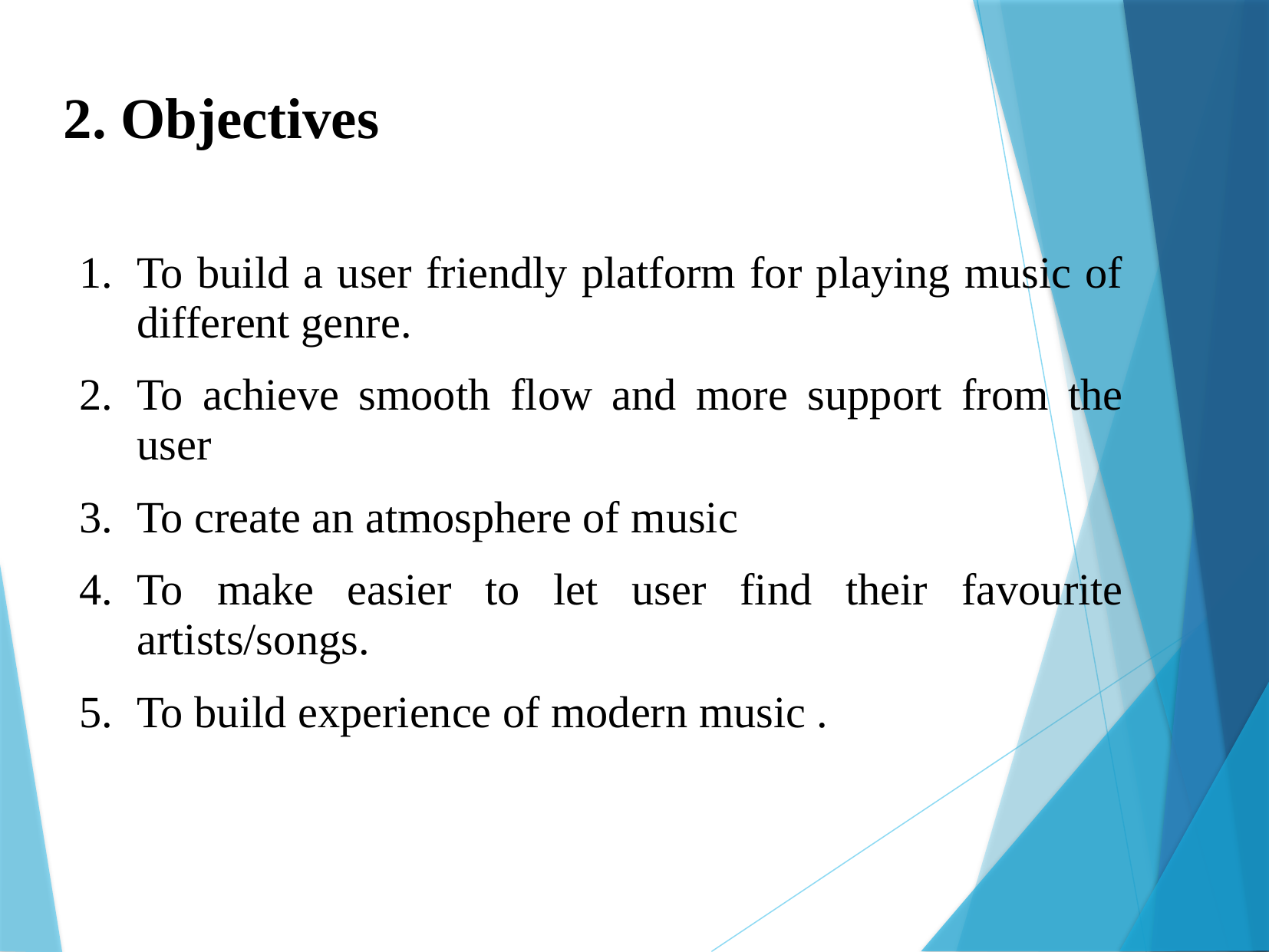

2. Objectives

To build a user friendly platform for playing music of different genre.
To achieve smooth flow and more support from the user
To create an atmosphere of music
To make easier to let user find their favourite artists/songs.
To build experience of modern music .